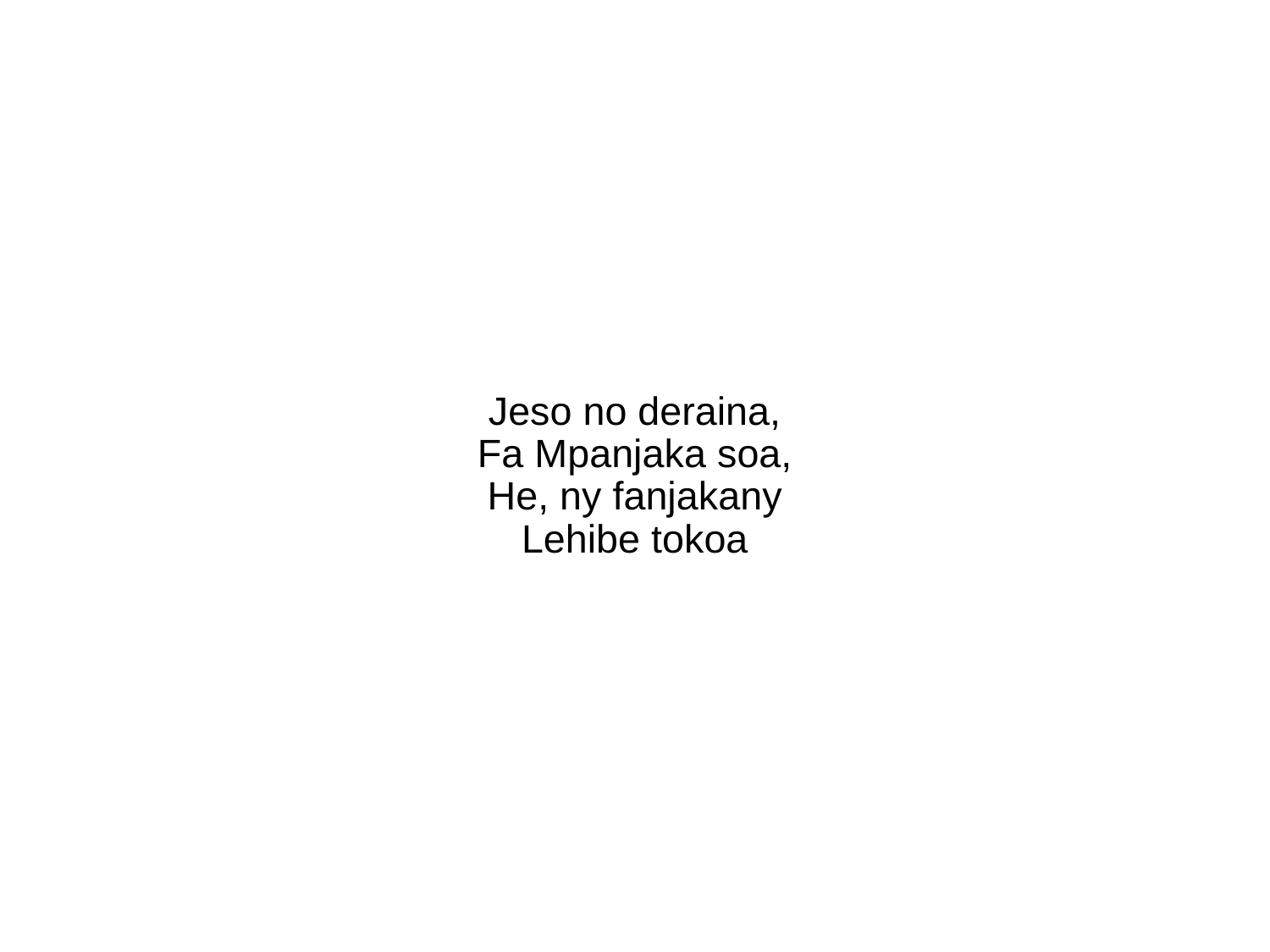

Jeso no deraina,
Fa Mpanjaka soa,
He, ny fanjakany
Lehibe tokoa